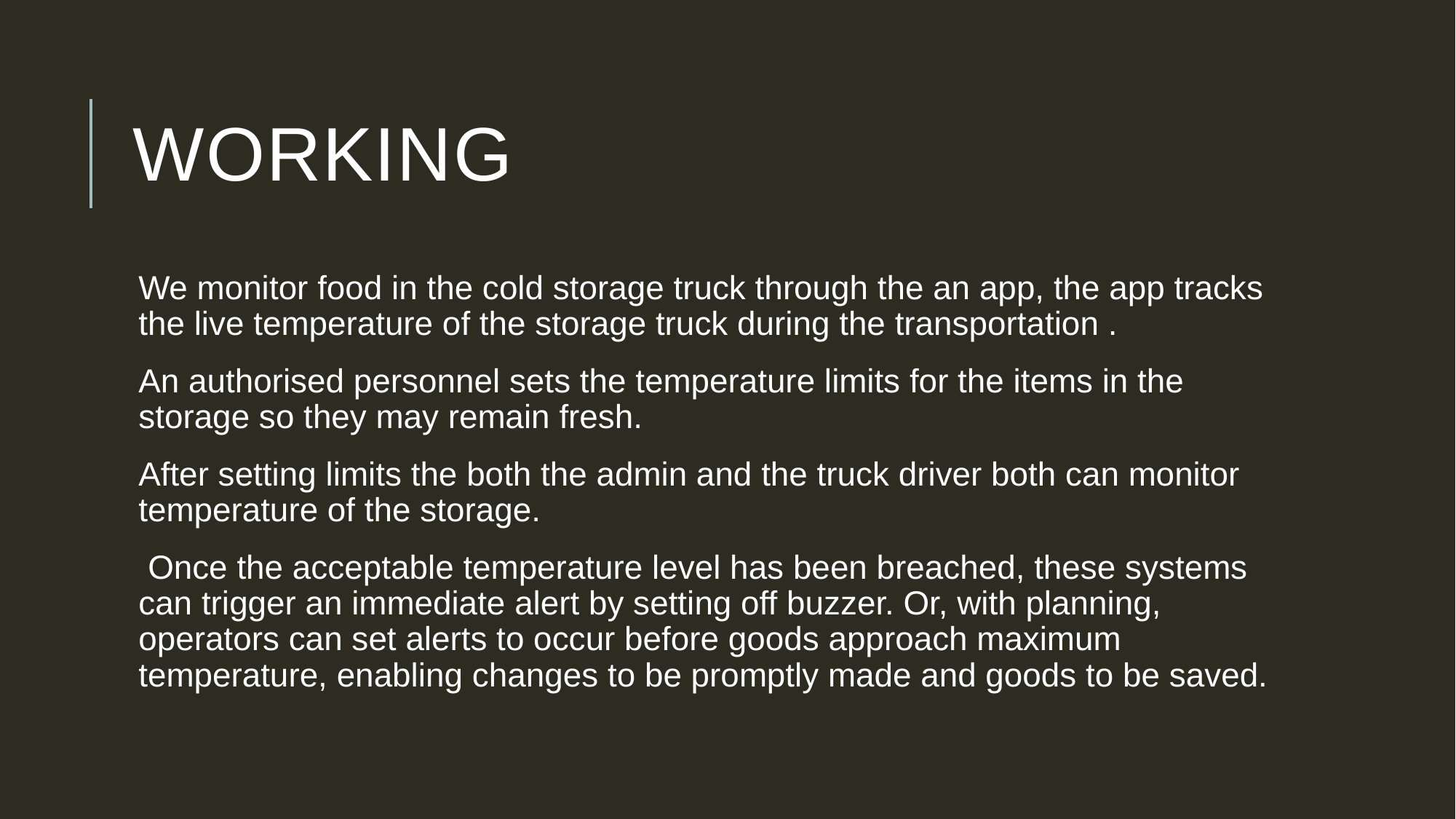

# Working
We monitor food in the cold storage truck through the an app, the app tracks the live temperature of the storage truck during the transportation .
An authorised personnel sets the temperature limits for the items in the storage so they may remain fresh.
After setting limits the both the admin and the truck driver both can monitor temperature of the storage.
 Once the acceptable temperature level has been breached, these systems can trigger an immediate alert by setting off buzzer. Or, with planning, operators can set alerts to occur before goods approach maximum temperature, enabling changes to be promptly made and goods to be saved.